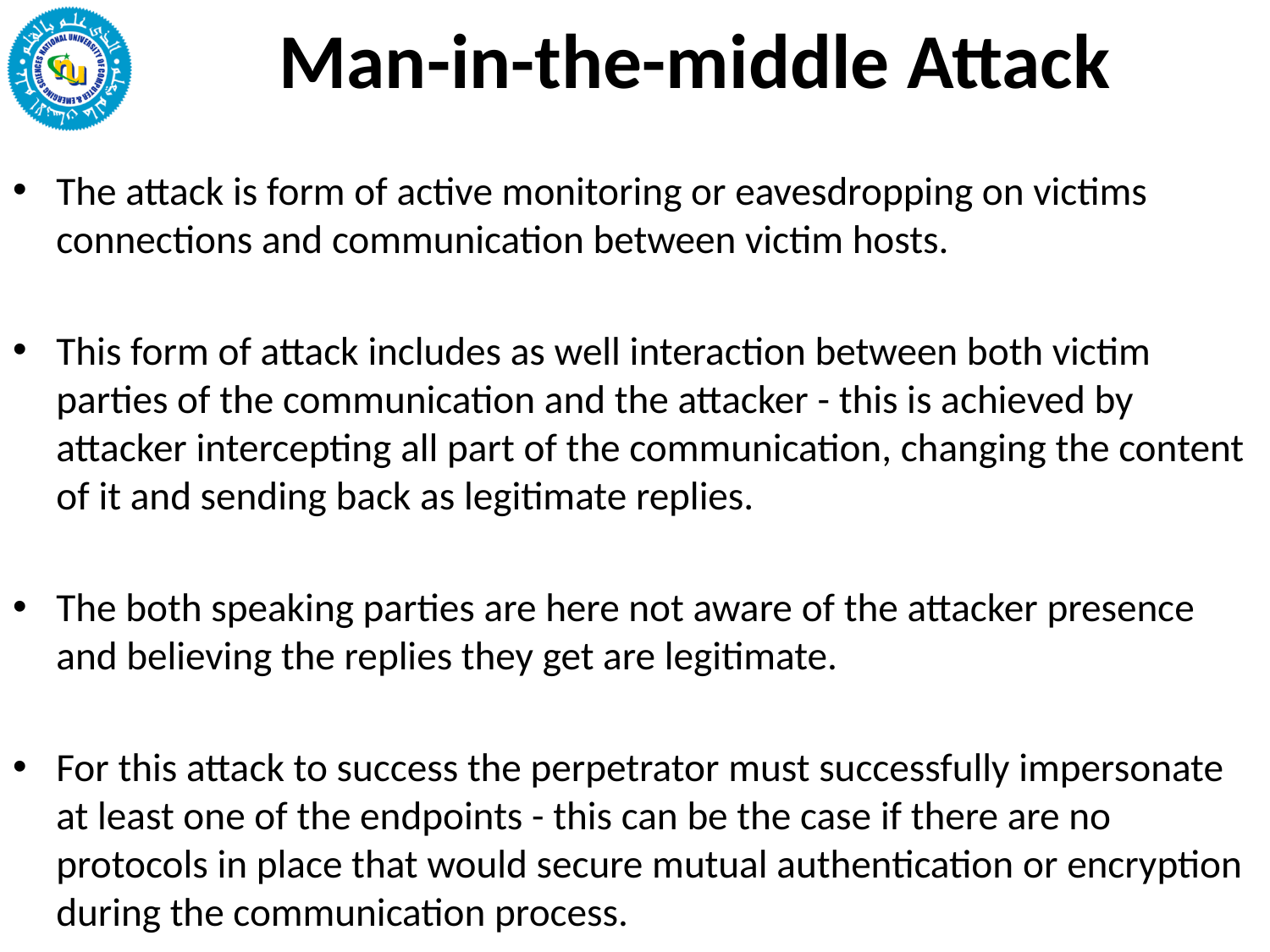

# Man-in-the-middle Attack
The attack is form of active monitoring or eavesdropping on victims connections and communication between victim hosts.

This form of attack includes as well interaction between both victim parties of the communication and the attacker - this is achieved by attacker intercepting all part of the communication, changing the content of it and sending back as legitimate replies.

The both speaking parties are here not aware of the attacker presence and believing the replies they get are legitimate.

For this attack to success the perpetrator must successfully impersonate at least one of the endpoints - this can be the case if there are no protocols in place that would secure mutual authentication or encryption during the communication process.